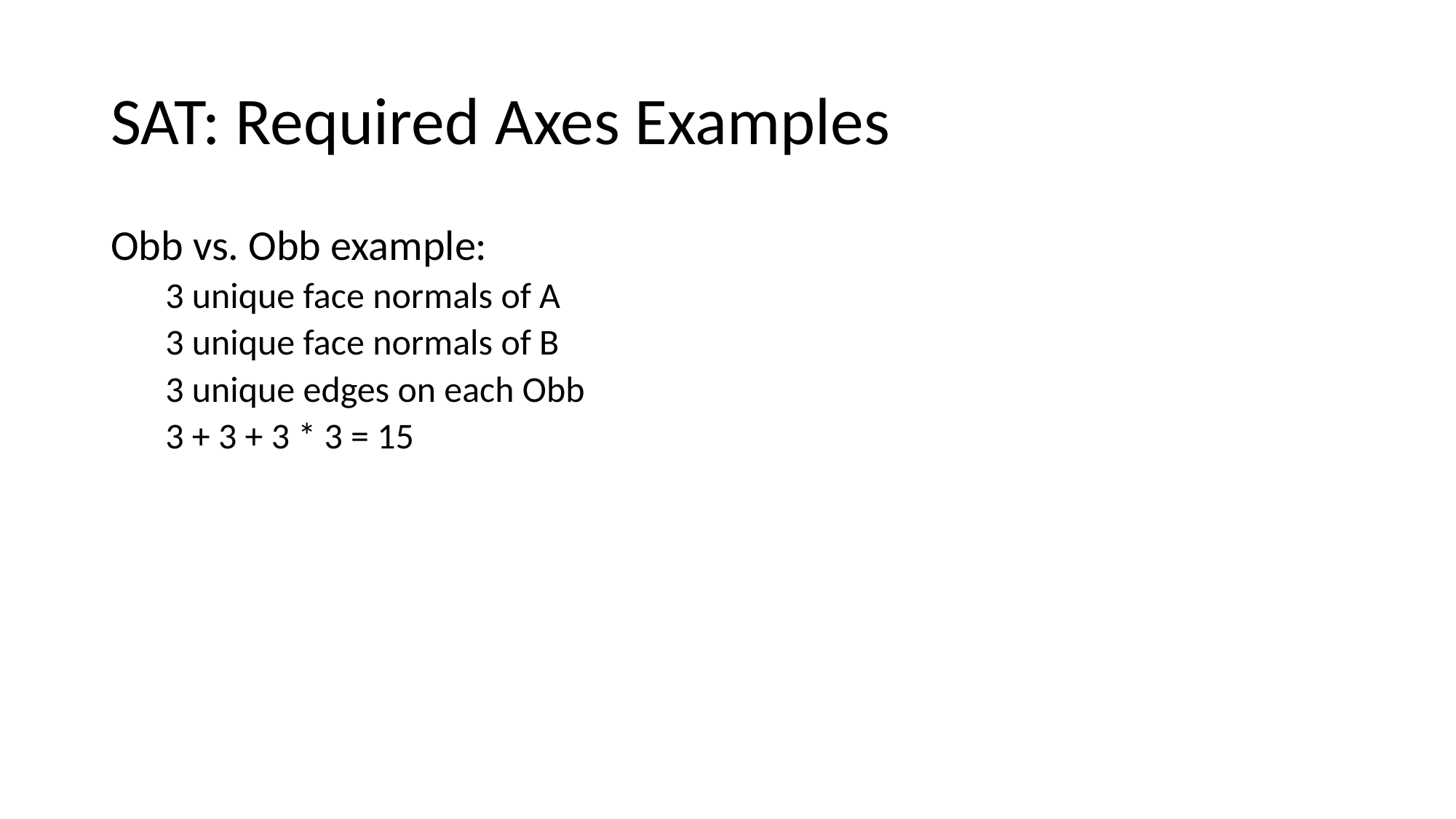

# SAT: Required Axes Examples
Obb vs. Obb example:
3 unique face normals of A
3 unique face normals of B
3 unique edges on each Obb
3 + 3 + 3 * 3 = 15